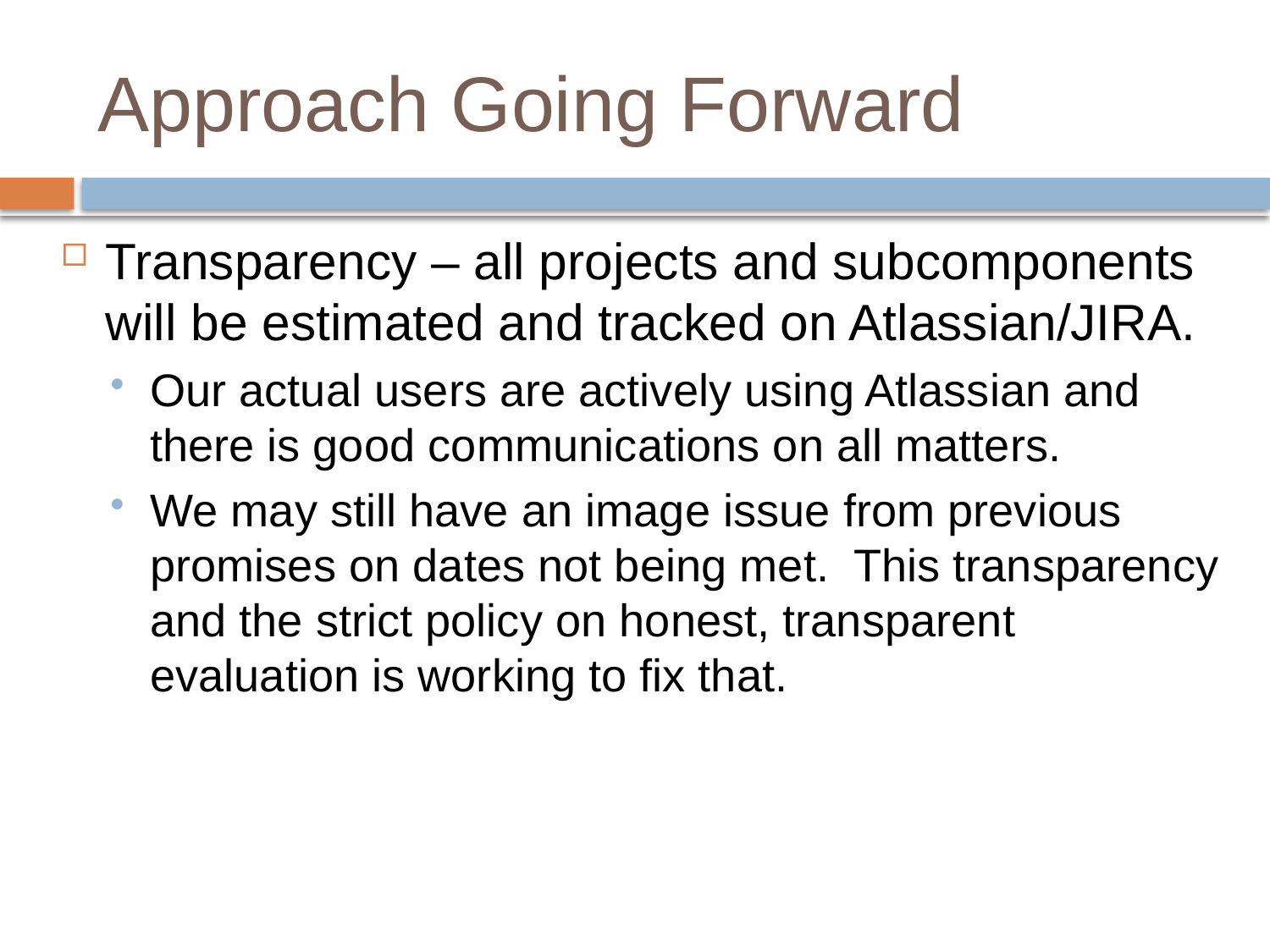

# Approach Going Forward
Transparency – all projects and subcomponents will be estimated and tracked on Atlassian/JIRA.
Our actual users are actively using Atlassian and there is good communications on all matters.
We may still have an image issue from previous promises on dates not being met.  This transparency and the strict policy on honest, transparent evaluation is working to fix that.